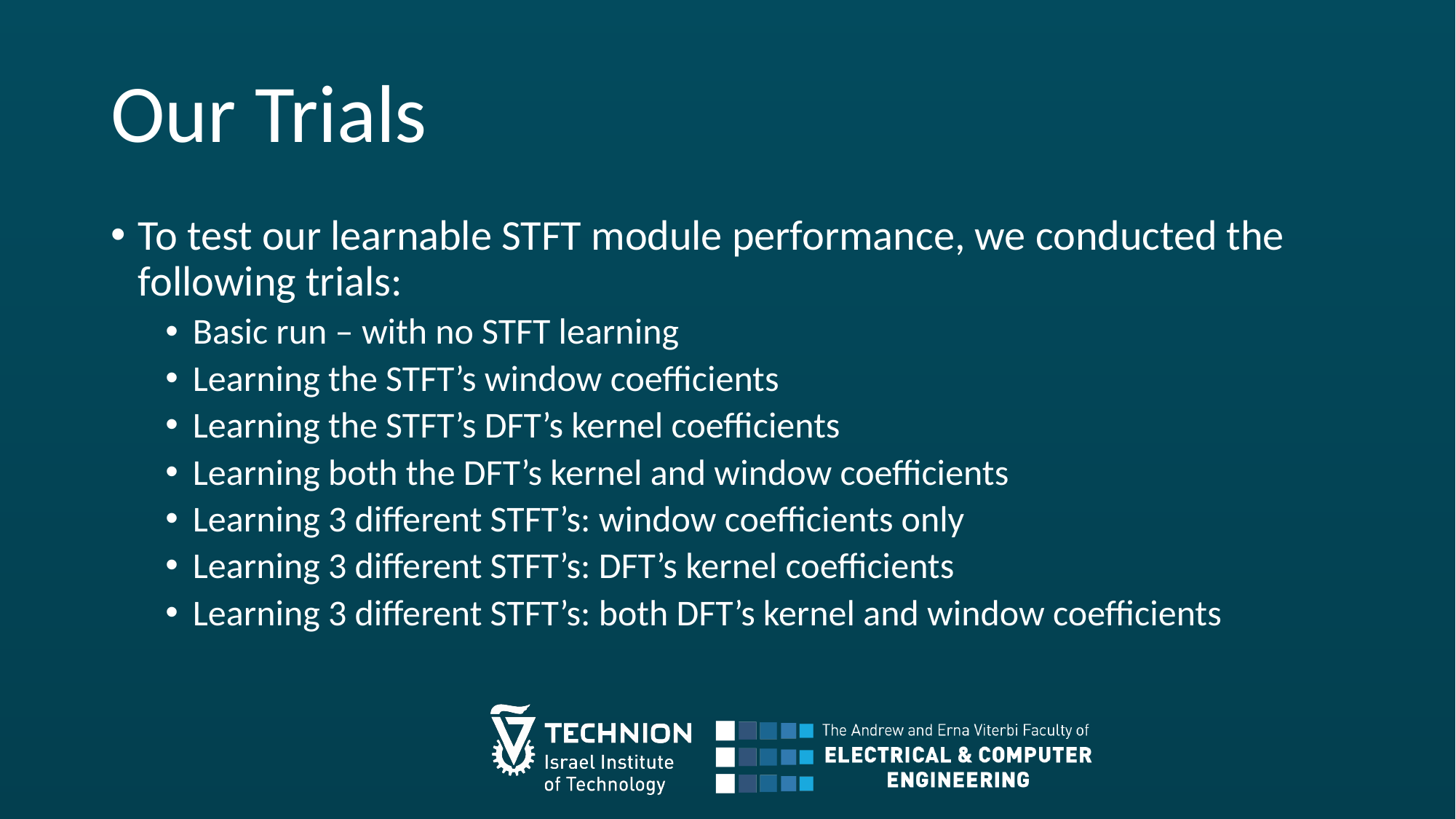

# Our Trials
To test our learnable STFT module performance, we conducted the following trials:
Basic run – with no STFT learning
Learning the STFT’s window coefficients
Learning the STFT’s DFT’s kernel coefficients
Learning both the DFT’s kernel and window coefficients
Learning 3 different STFT’s: window coefficients only
Learning 3 different STFT’s: DFT’s kernel coefficients
Learning 3 different STFT’s: both DFT’s kernel and window coefficients